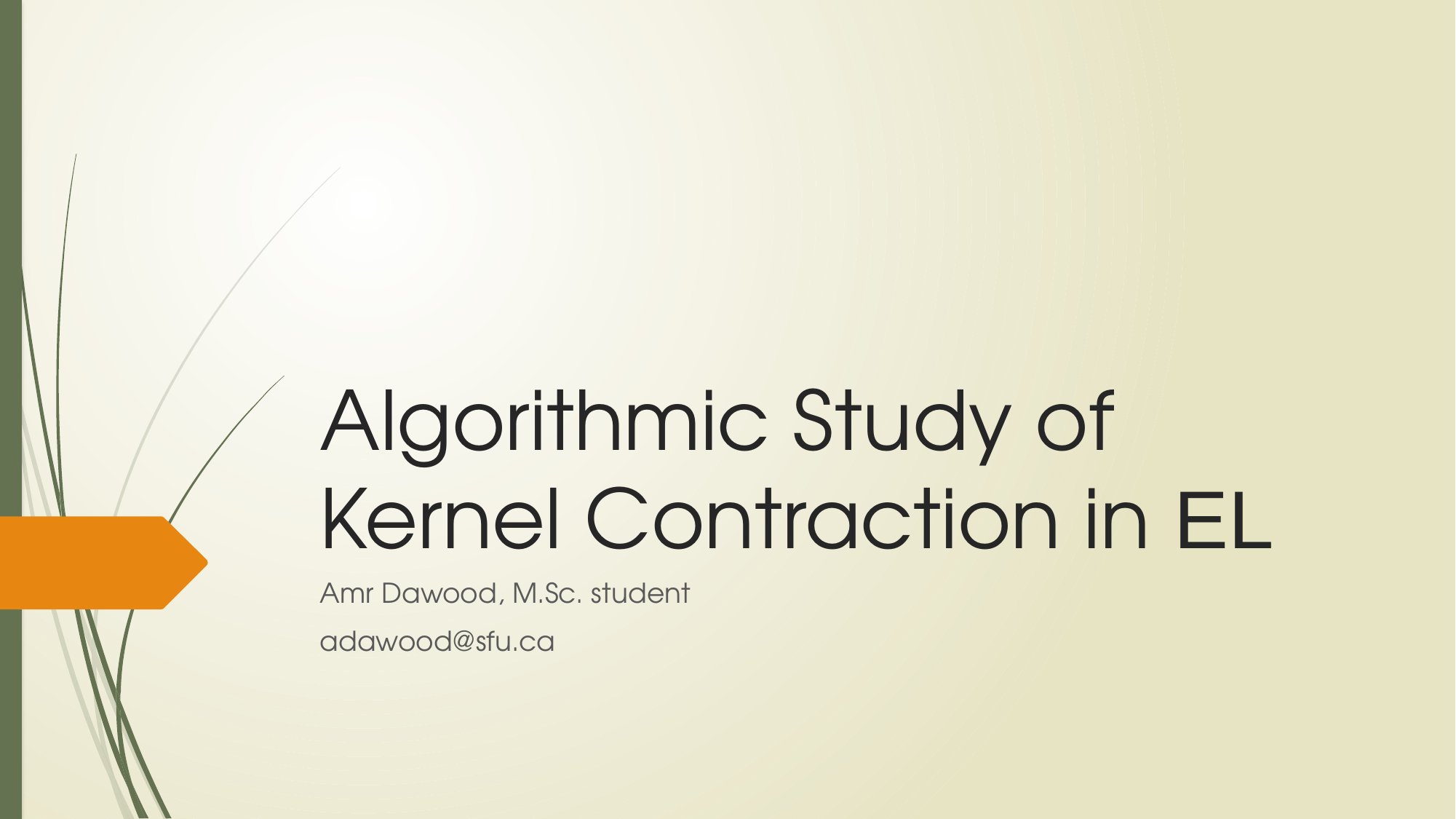

# Algorithmic Study of Kernel Contraction in EL
Amr Dawood, M.Sc. student
adawood@sfu.ca